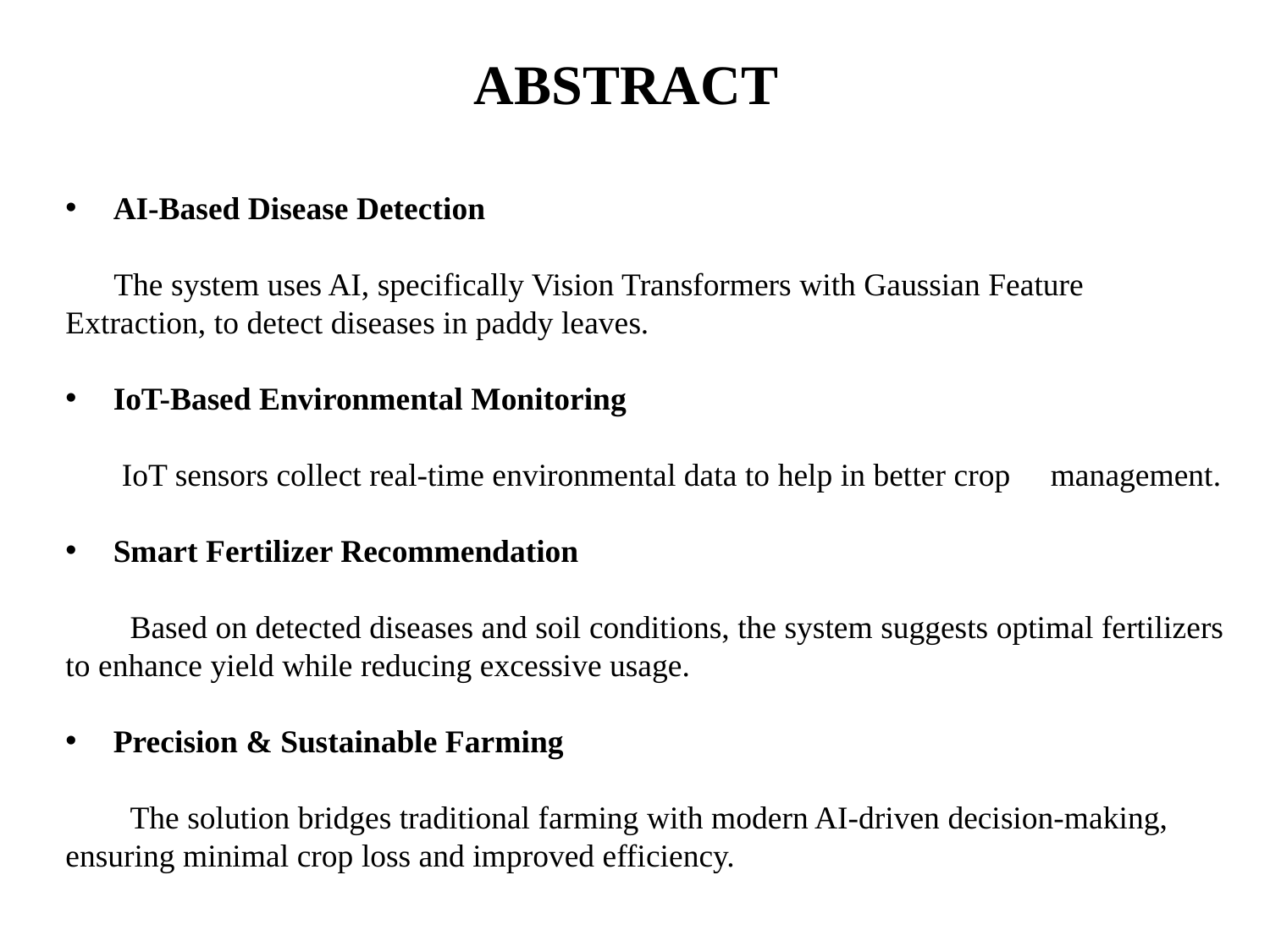

# ABSTRACT
AI-Based Disease Detection
      The system uses AI, specifically Vision Transformers with Gaussian Feature Extraction, to detect diseases in paddy leaves.

IoT-Based Environmental Monitoring
       IoT sensors collect real-time environmental data to help in better crop     management.

Smart Fertilizer Recommendation
        Based on detected diseases and soil conditions, the system suggests optimal fertilizers to enhance yield while reducing excessive usage.

Precision & Sustainable Farming
        The solution bridges traditional farming with modern AI-driven decision-making, ensuring minimal crop loss and improved efficiency.